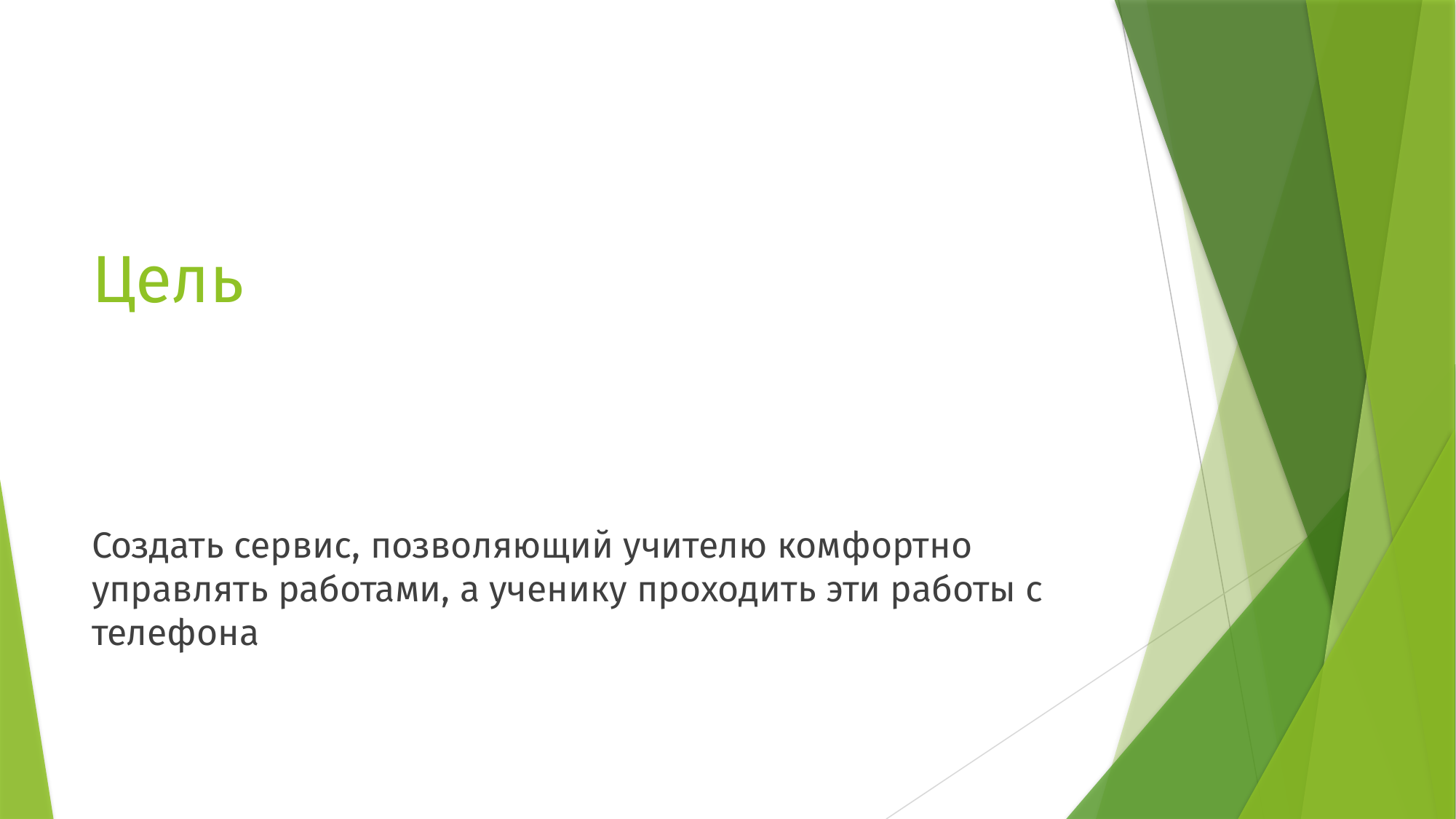

# Цель
Создать сервис, позволяющий учителю комфортно управлять работами, а ученику проходить эти работы с телефона